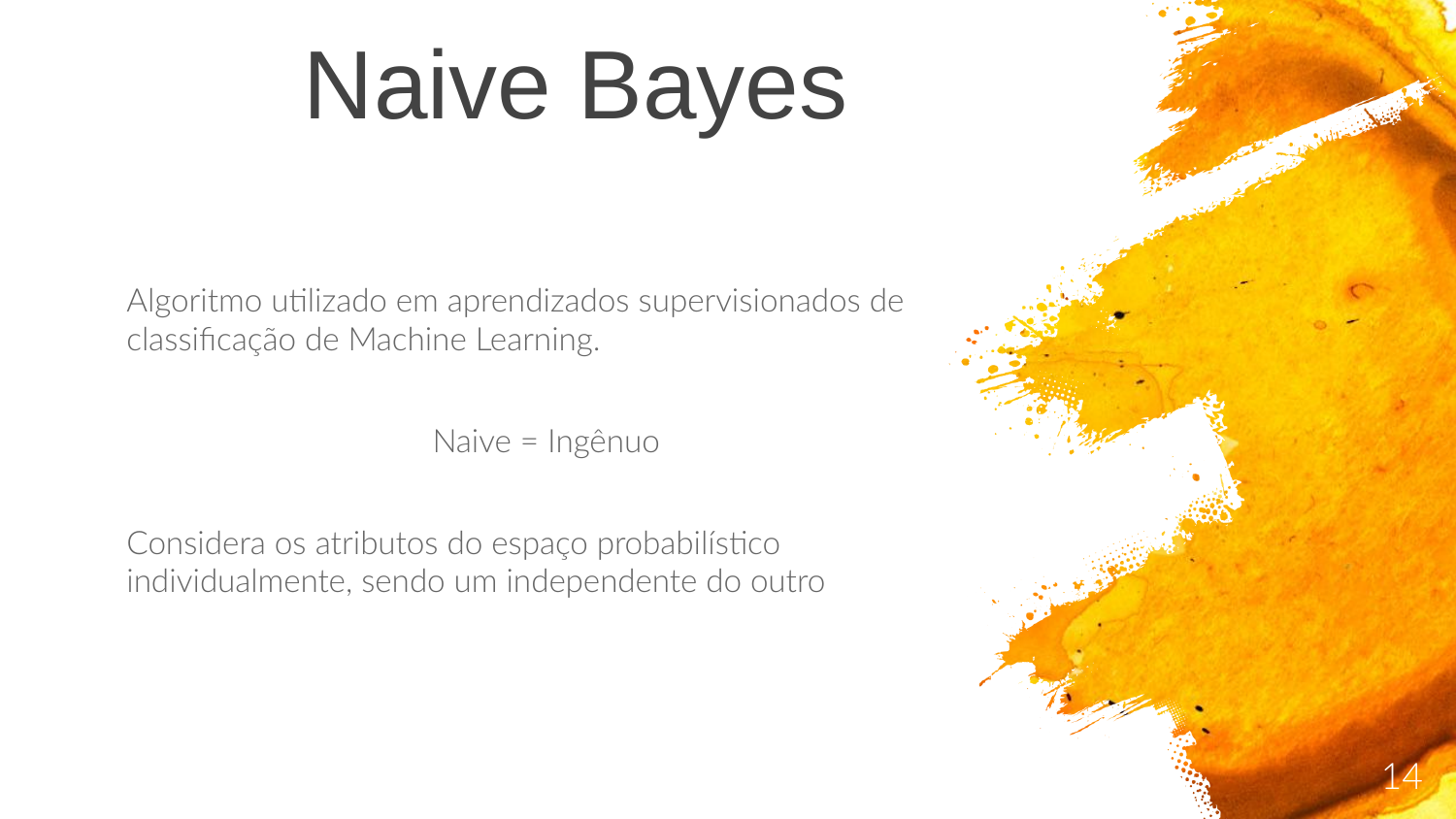

# Naive Bayes
Algoritmo utilizado em aprendizados supervisionados de classificação de Machine Learning.

Naive = Ingênuo

Considera os atributos do espaço probabilístico individualmente, sendo um independente do outro
14